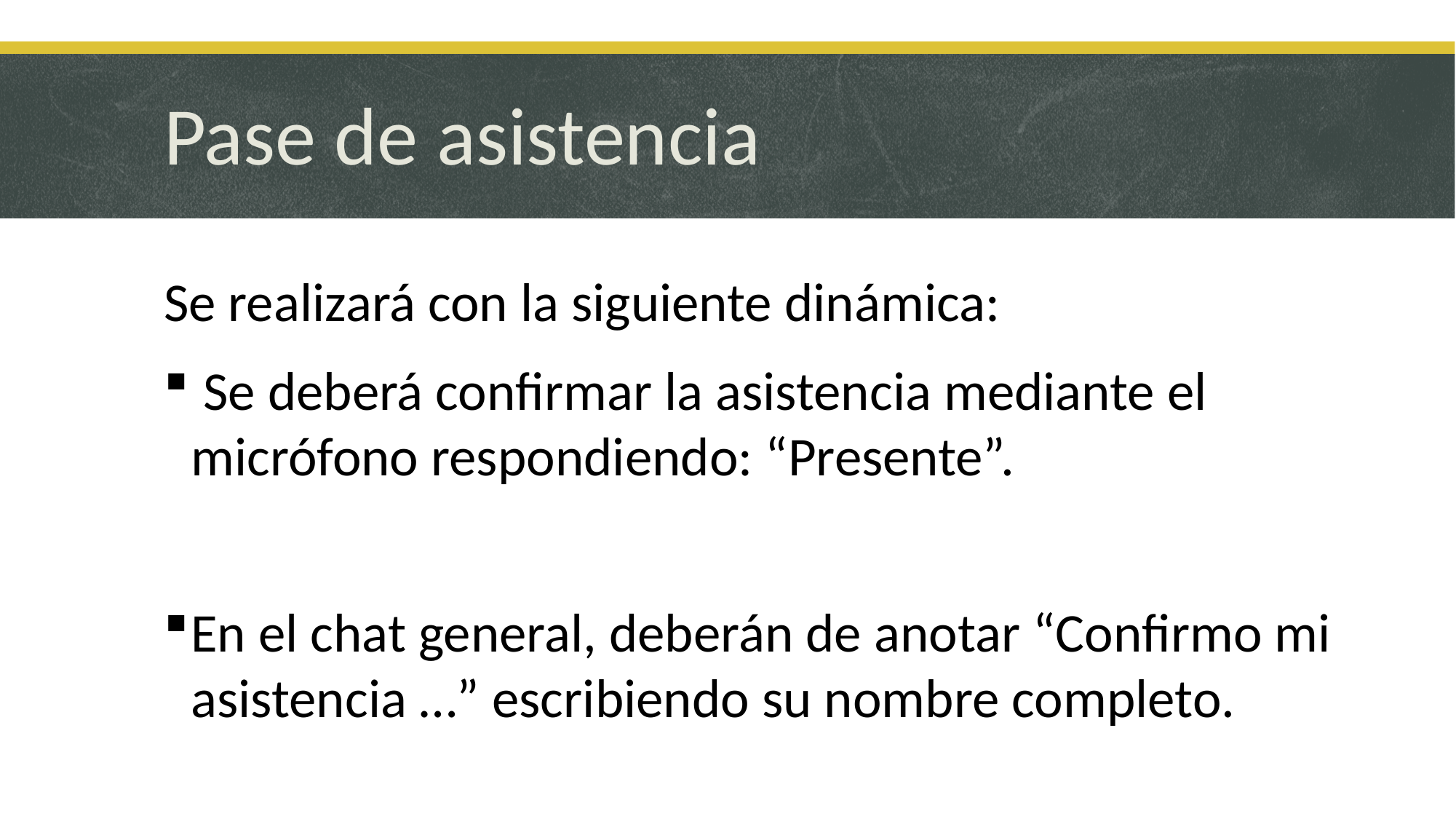

# Pase de asistencia
Se realizará con la siguiente dinámica:
 Se deberá confirmar la asistencia mediante el micrófono respondiendo: “Presente”.

En el chat general, deberán de anotar “Confirmo mi asistencia …” escribiendo su nombre completo.